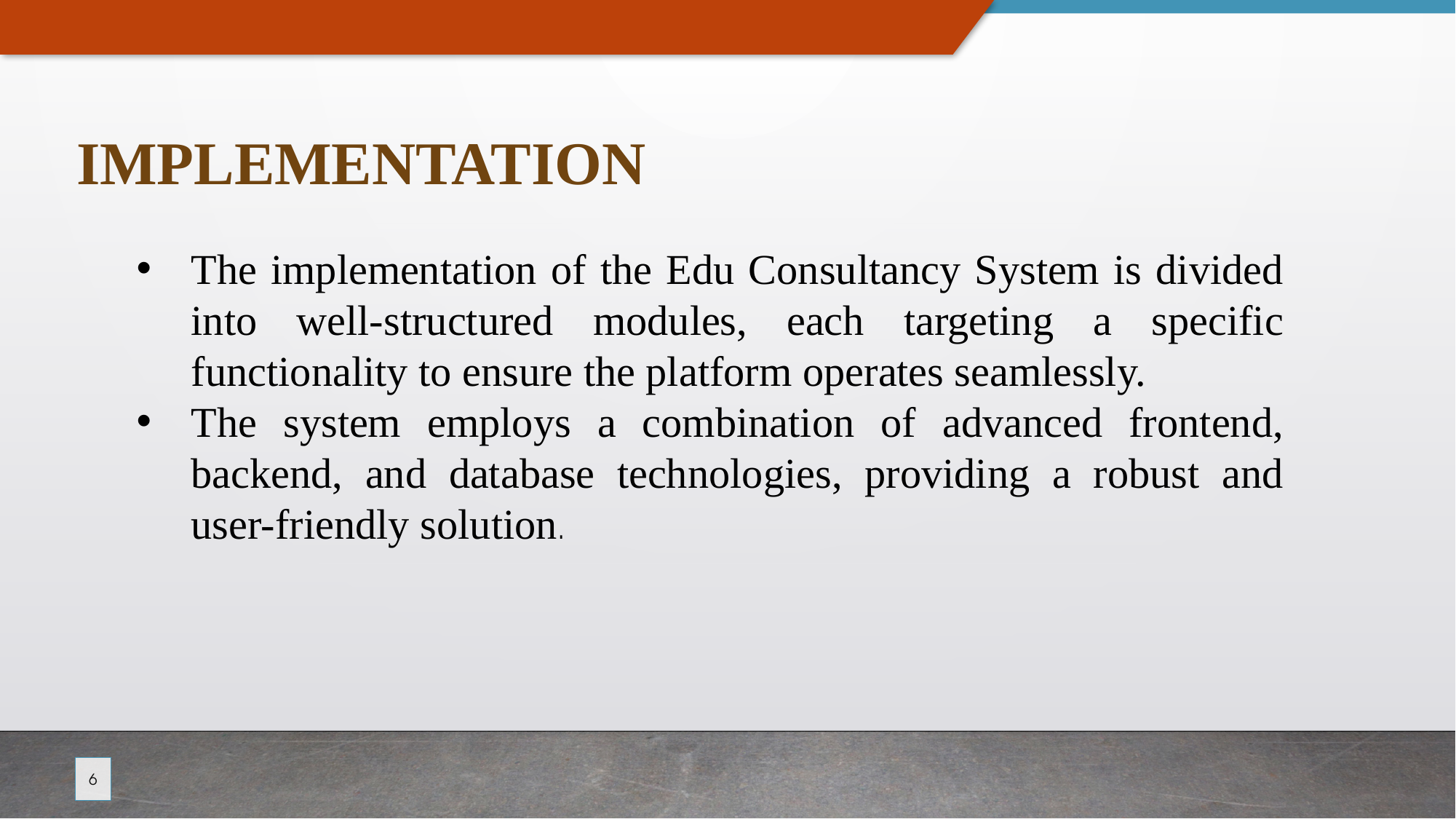

# IMPLEMENTATION
The implementation of the Edu Consultancy System is divided into well-structured modules, each targeting a specific functionality to ensure the platform operates seamlessly.
The system employs a combination of advanced frontend, backend, and database technologies, providing a robust and user-friendly solution.

6